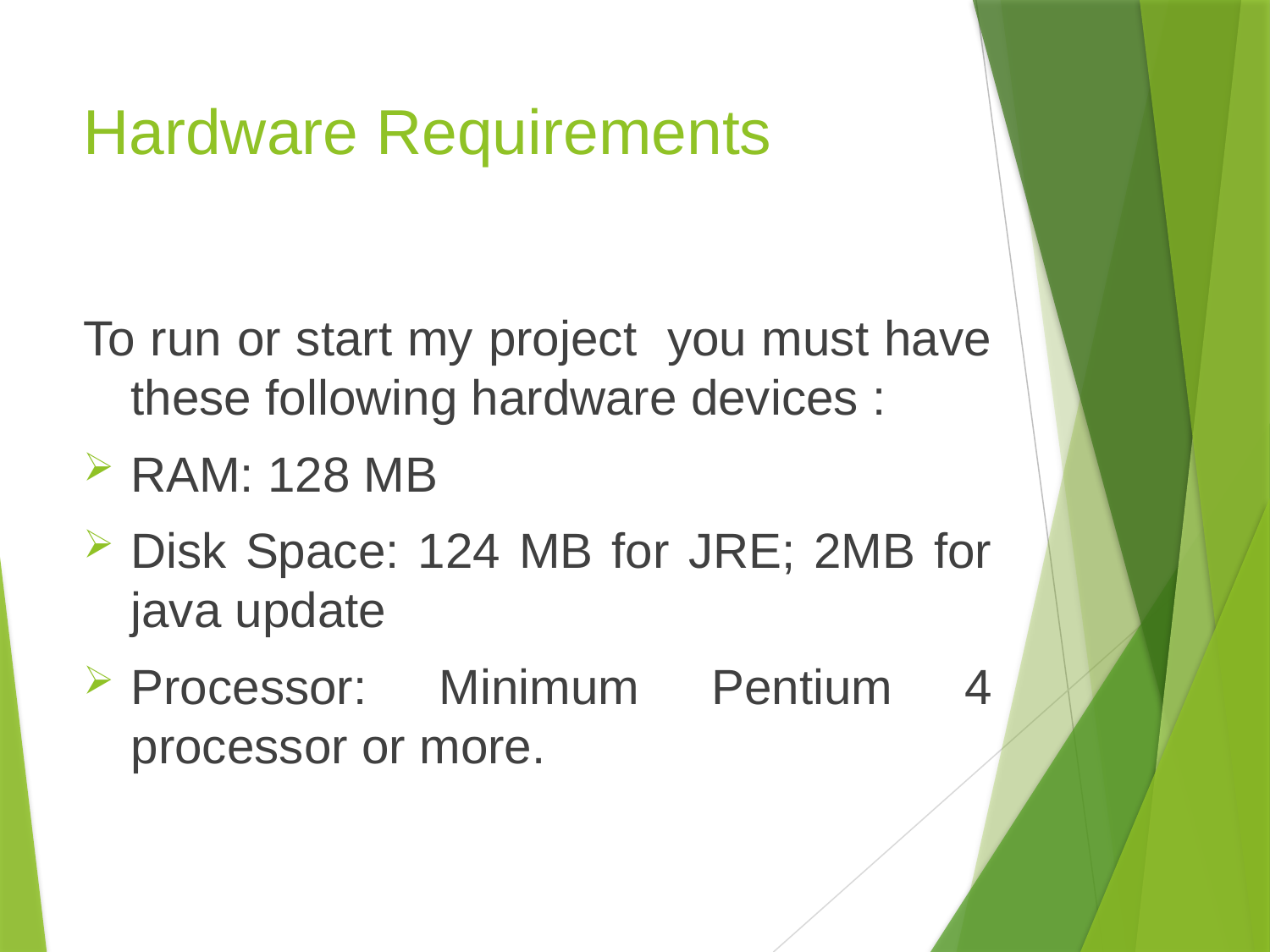

# Hardware Requirements
To run or start my project  you must have these following hardware devices :
RAM: 128 MB
Disk Space: 124 MB for JRE; 2MB for java update
Processor: Minimum Pentium 4 processor or more.